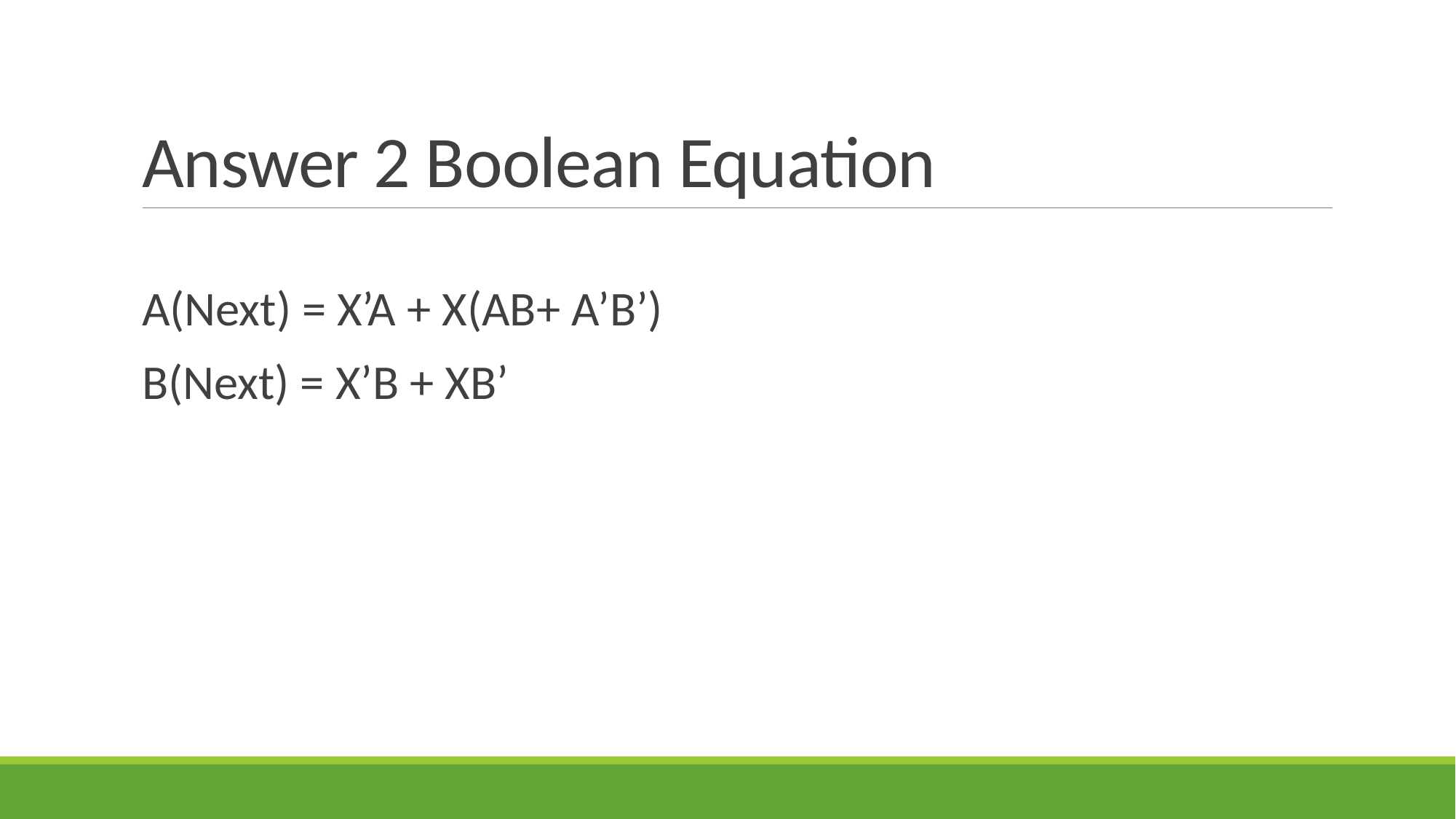

# Answer 2 Boolean Equation

A(Next) = X’A + X(AB+ A’B’)
B(Next) = X’B + XB’